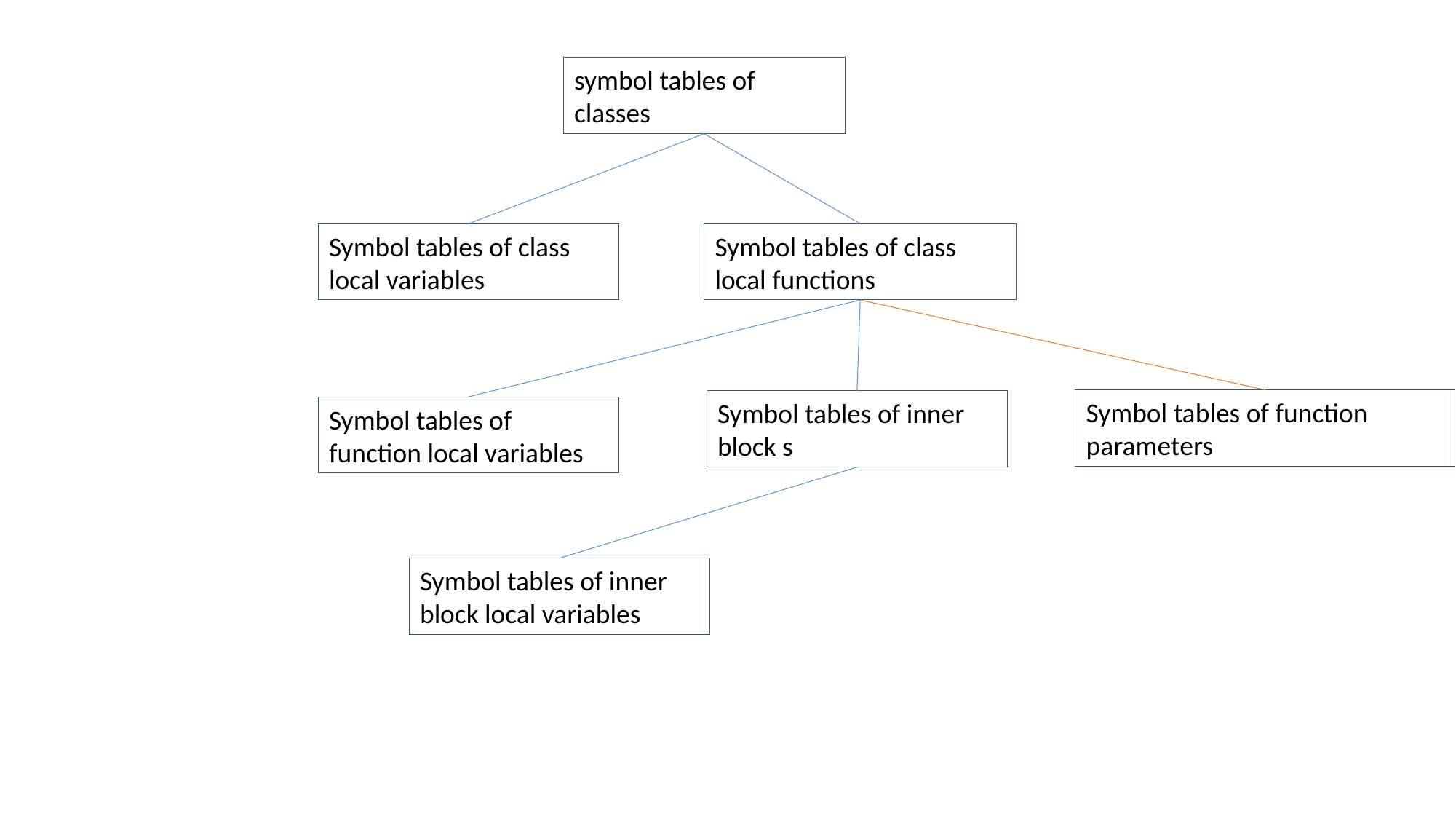

symbol tables of classes
Symbol tables of class local functions
Symbol tables of class local variables
Symbol tables of function parameters
Symbol tables of inner block s
Symbol tables of function local variables
Symbol tables of inner block local variables